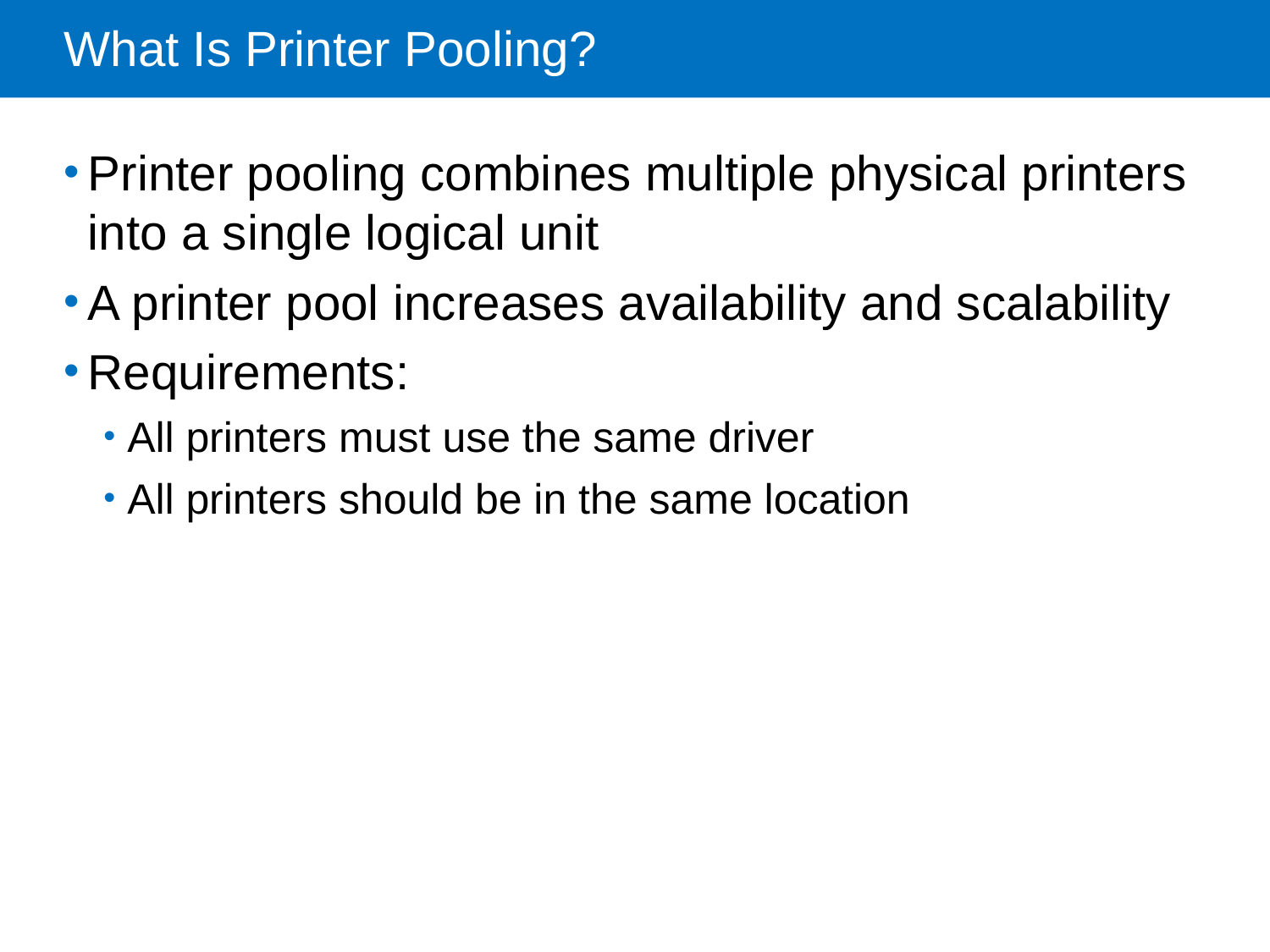

# What Is Printer Pooling?
Printer pooling combines multiple physical printers into a single logical unit
A printer pool increases availability and scalability
Requirements:
All printers must use the same driver
All printers should be in the same location